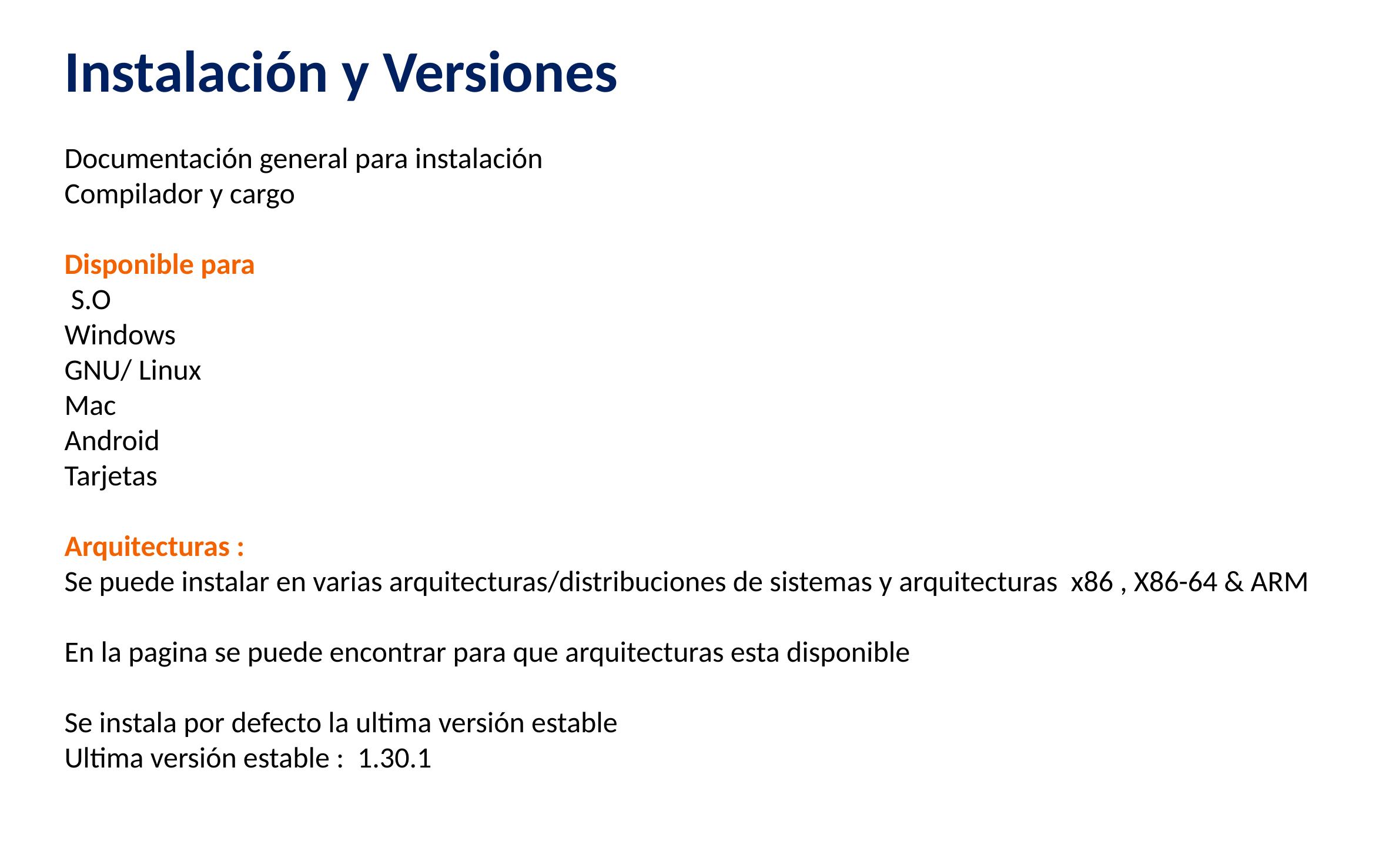

Instalación y Versiones

Documentación general para instalación
Compilador y cargo

Disponible para
 S.O
Windows
GNU/ Linux
Mac
Android
Tarjetas

Arquitecturas :
Se puede instalar en varias arquitecturas/distribuciones de sistemas y arquitecturas  x86 , X86-64 & ARM

En la pagina se puede encontrar para que arquitecturas esta disponible

Se instala por defecto la ultima versión estable
Ultima versión estable :  1.30.1